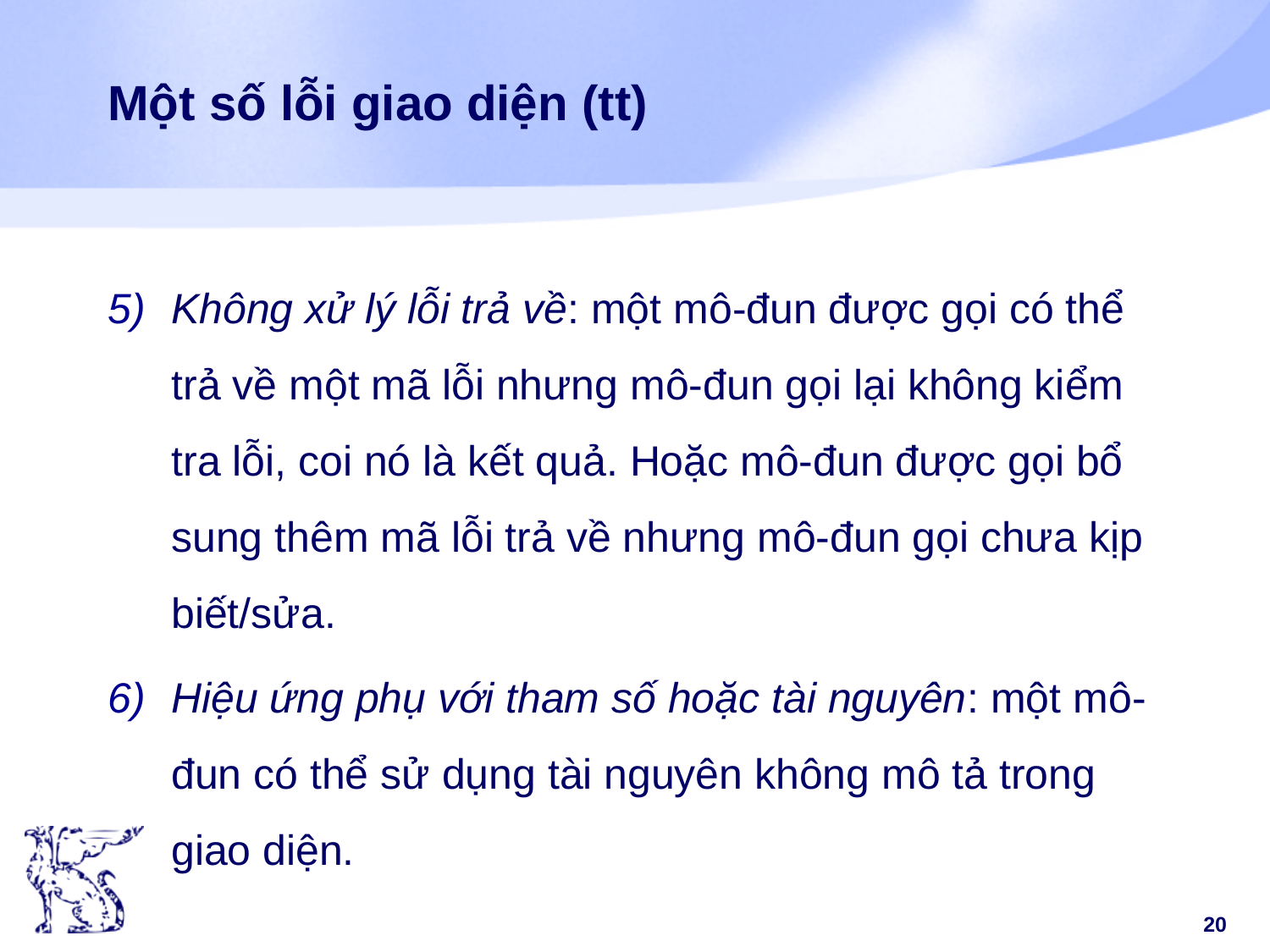

# Một số lỗi giao diện (tt)
Không xử lý lỗi trả về: một mô-đun được gọi có thể trả về một mã lỗi nhưng mô-đun gọi lại không kiểm tra lỗi, coi nó là kết quả. Hoặc mô-đun được gọi bổ sung thêm mã lỗi trả về nhưng mô-đun gọi chưa kịp biết/sửa.
Hiệu ứng phụ với tham số hoặc tài nguyên: một mô-đun có thể sử dụng tài nguyên không mô tả trong giao diện.
20